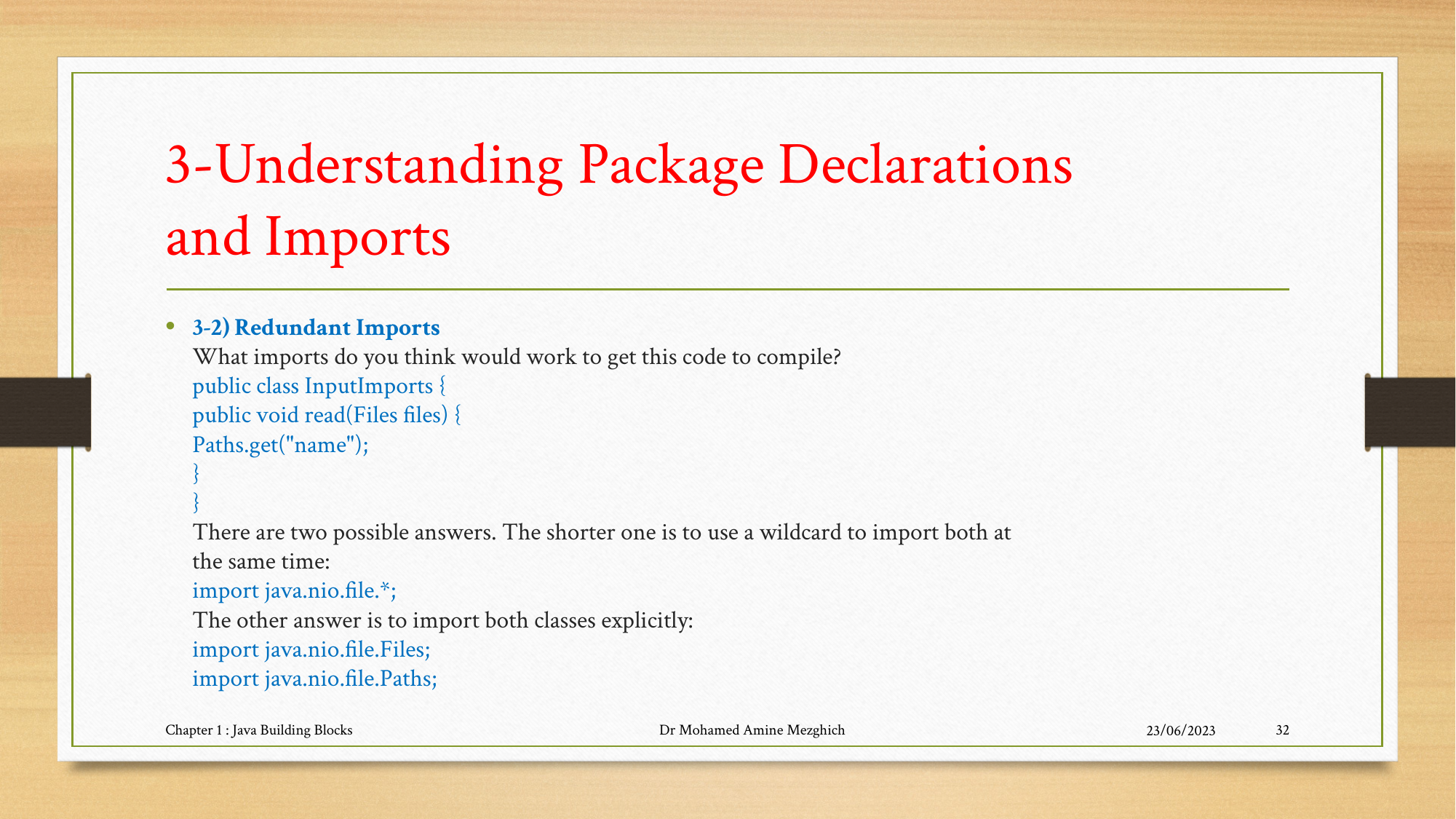

# 3-Understanding Package Declarations and Imports
3-2) Redundant Imports
What imports do you think would work to get this code to compile?
public class InputImports {
public void read(Files files) {
Paths.get("name");
}
}
There are two possible answers. The shorter one is to use a wildcard to import both at
the same time:
import java.nio.file.*;
The other answer is to import both classes explicitly:
import java.nio.file.Files;
import java.nio.file.Paths;
Chapter 1 : Java Building Blocks                                                                                         Dr Mohamed Amine Mezghich
23/06/2023
32